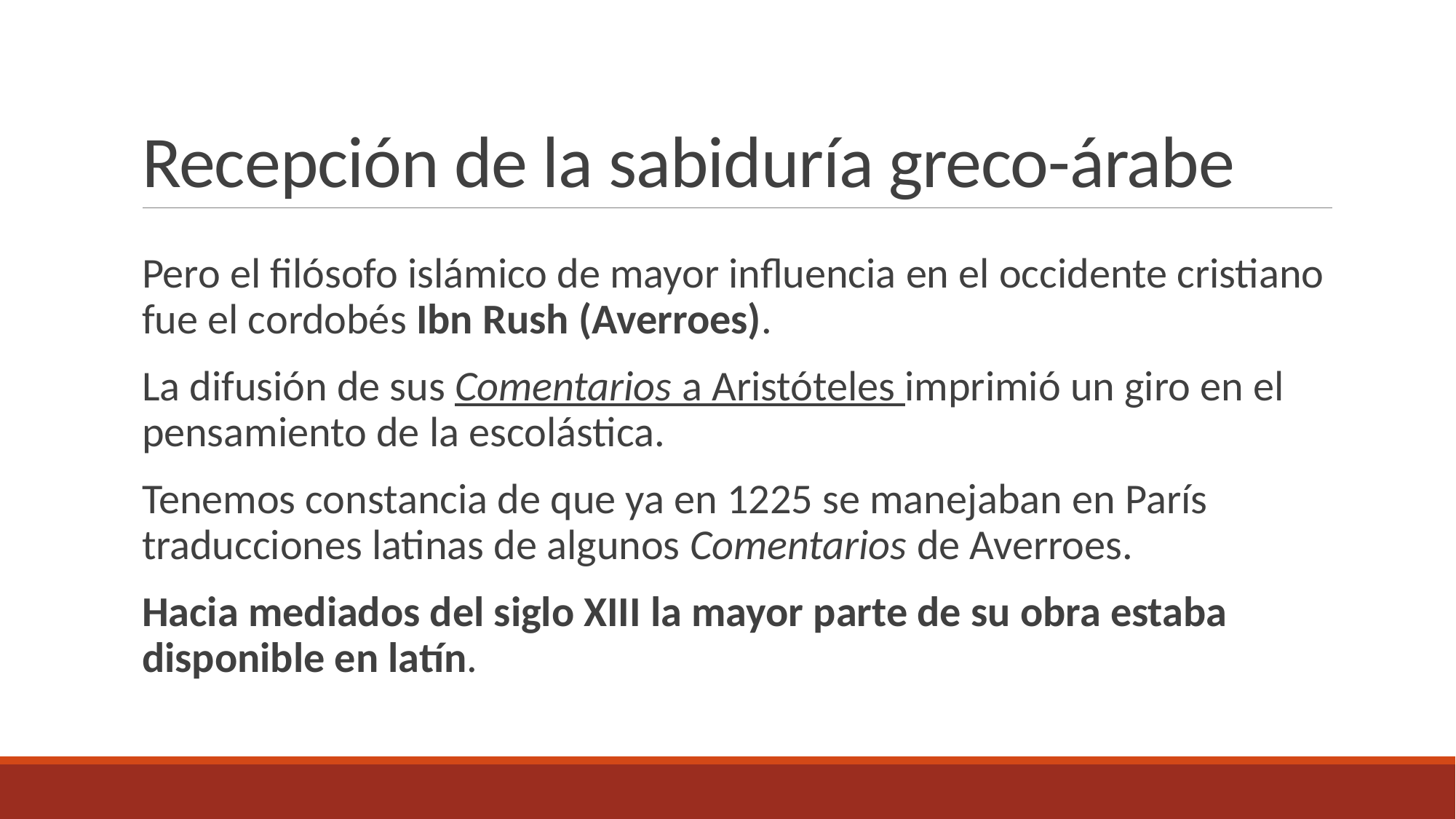

# Recepción de la sabiduría greco-árabe
Pero el filósofo islámico de mayor influencia en el occidente cristiano fue el cordobés Ibn Rush (Averroes).
La difusión de sus Comentarios a Aristóteles imprimió un giro en el pensamiento de la escolástica.
Tenemos constancia de que ya en 1225 se manejaban en París traducciones latinas de algunos Comentarios de Averroes.
Hacia mediados del siglo XIII la mayor parte de su obra estaba disponible en latín.